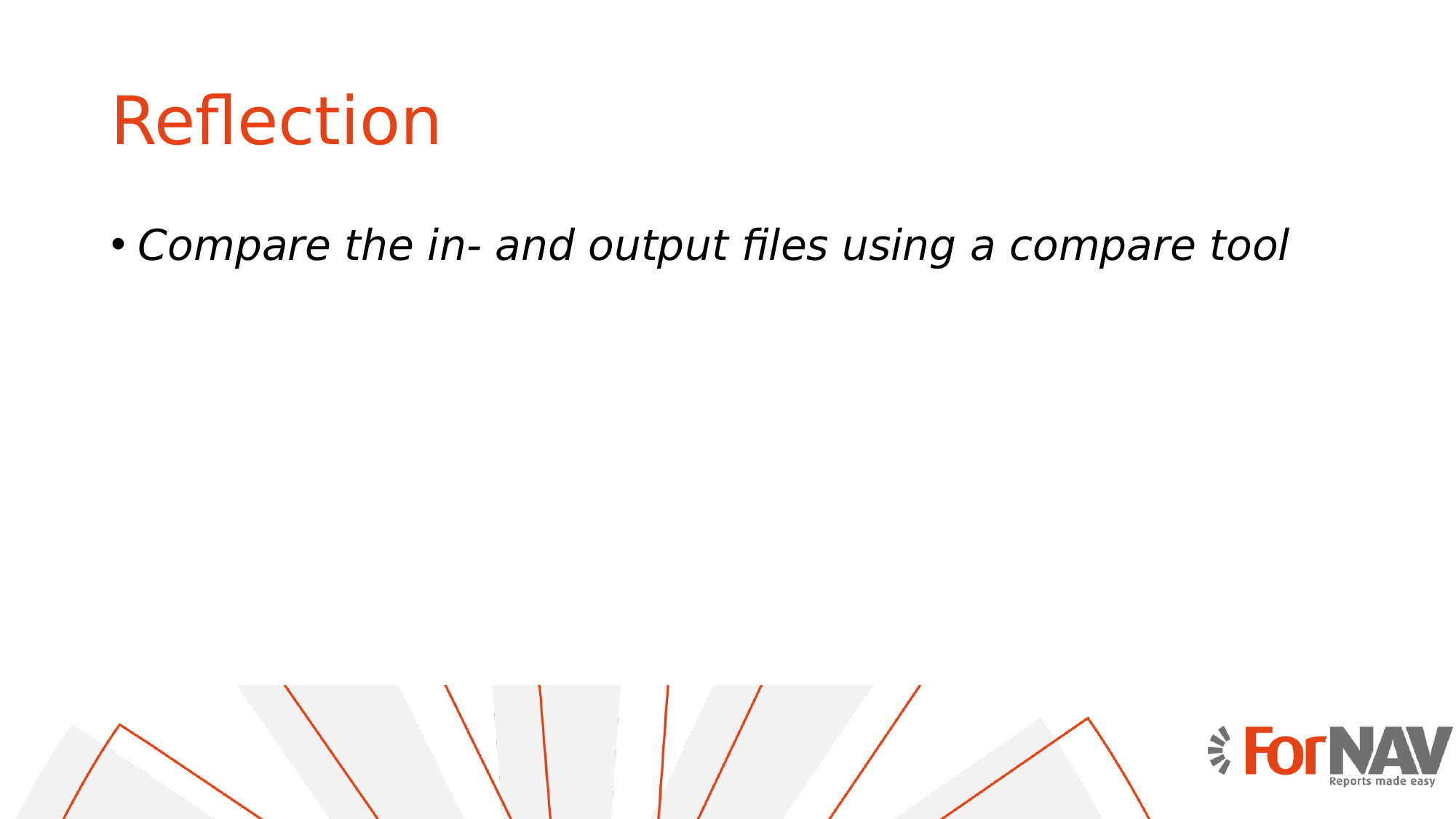

# Reflection
Compare the in- and output files using a compare tool